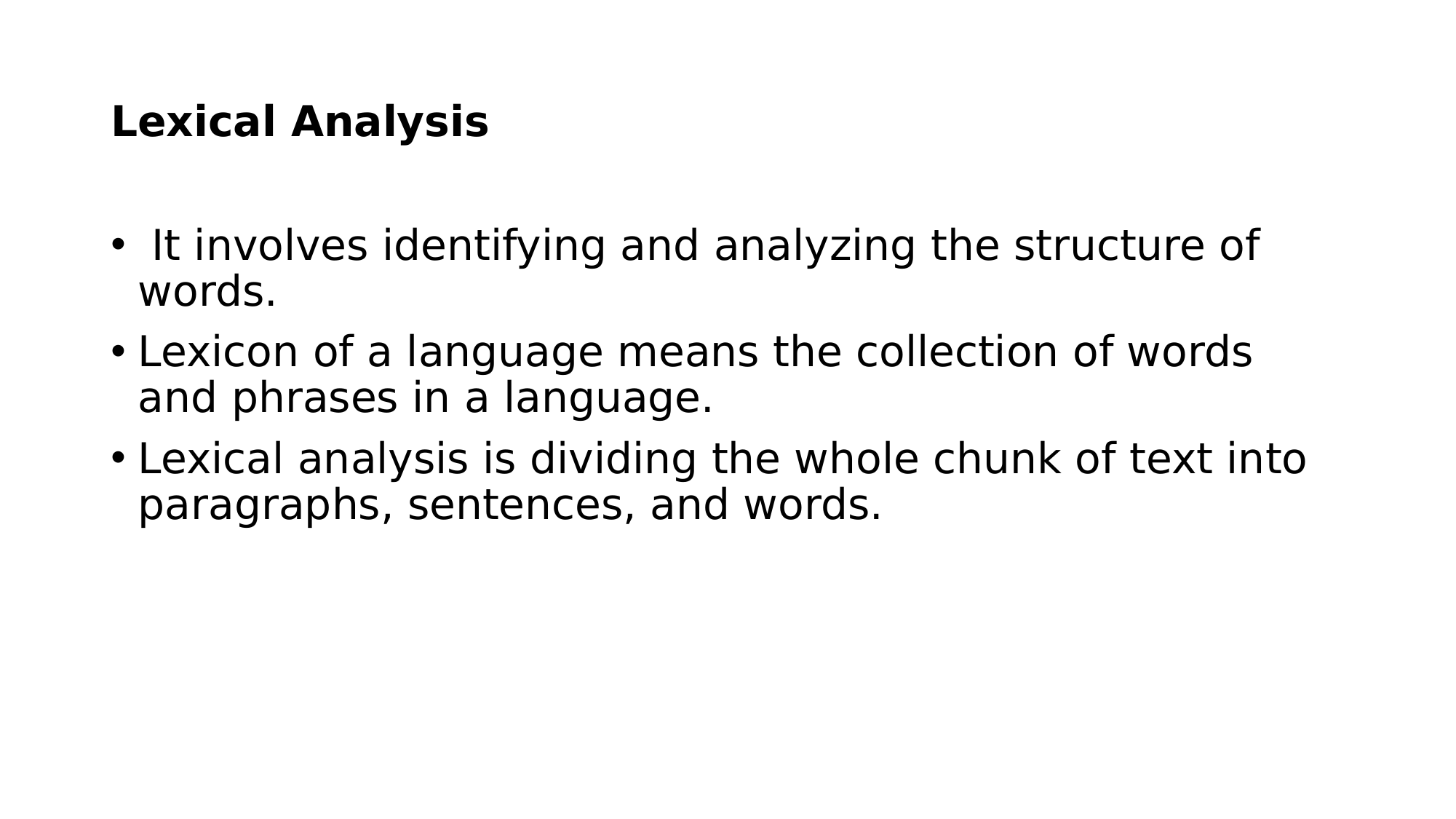

# Lexical Analysis
 It involves identifying and analyzing the structure of words.
Lexicon of a language means the collection of words and phrases in a language.
Lexical analysis is dividing the whole chunk of text into paragraphs, sentences, and words.